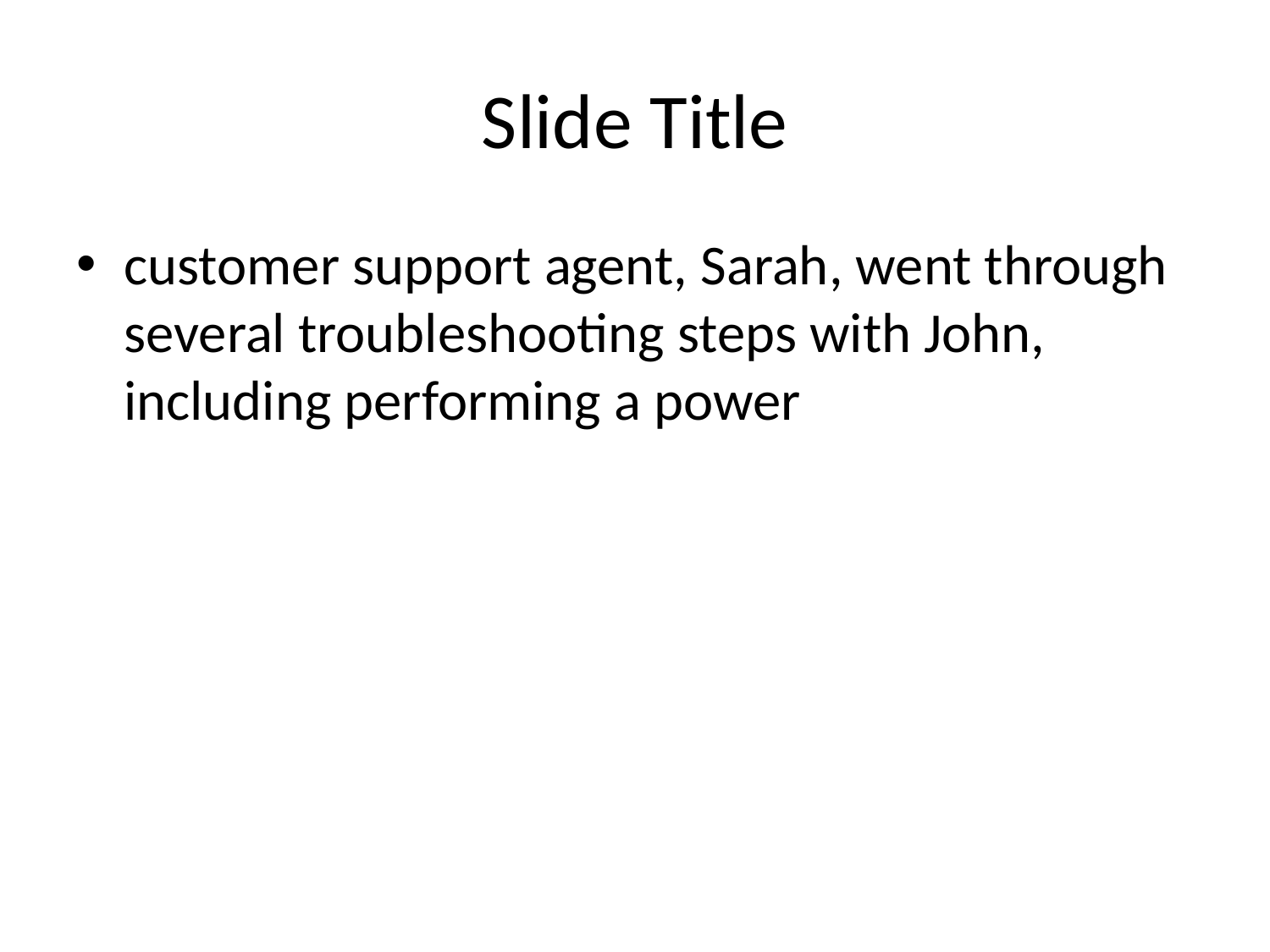

# Slide Title
customer support agent, Sarah, went through several troubleshooting steps with John, including performing a power